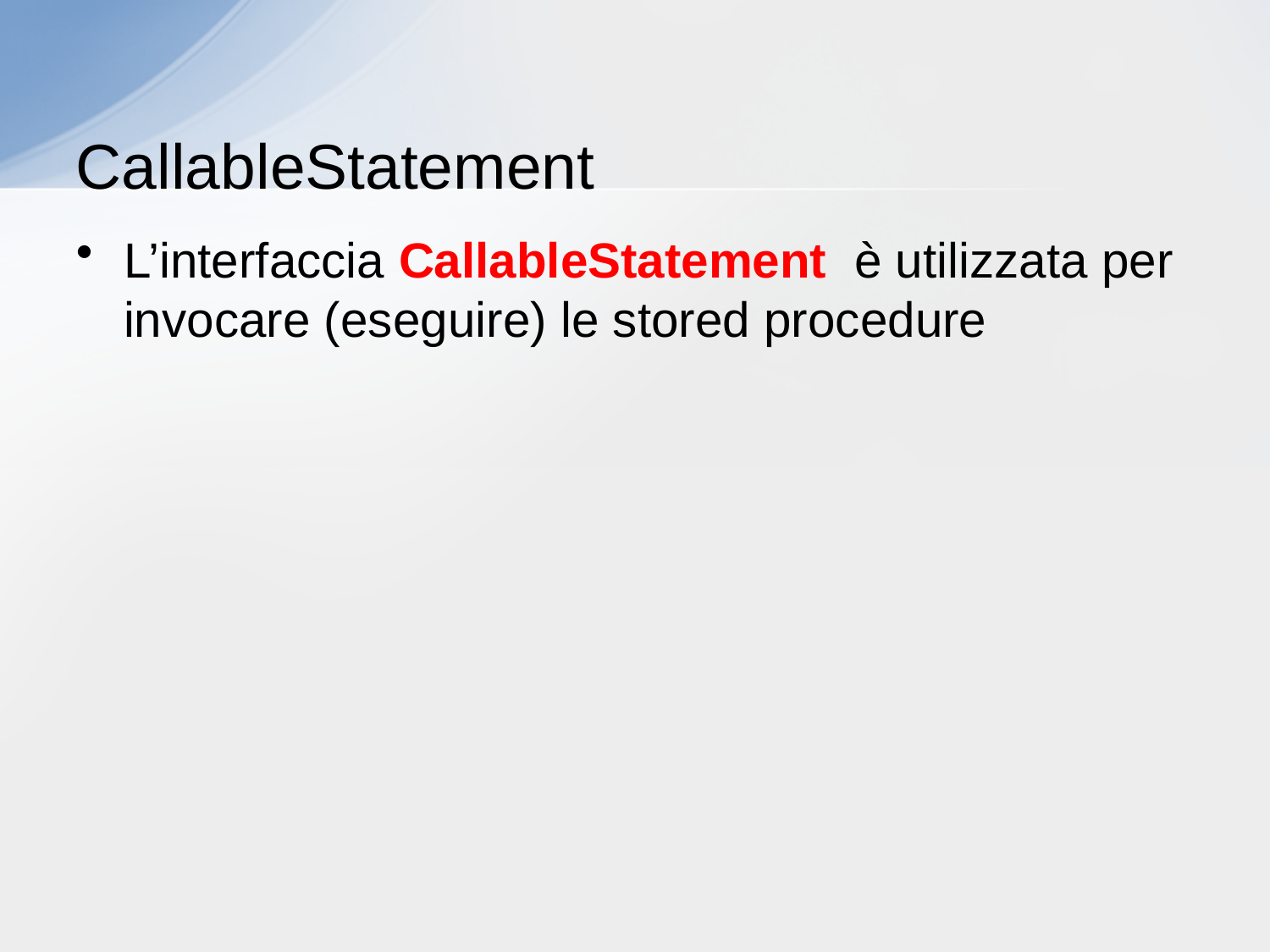

# CallableStatement
L’interfaccia CallableStatement  è utilizzata per invocare (eseguire) le stored procedure